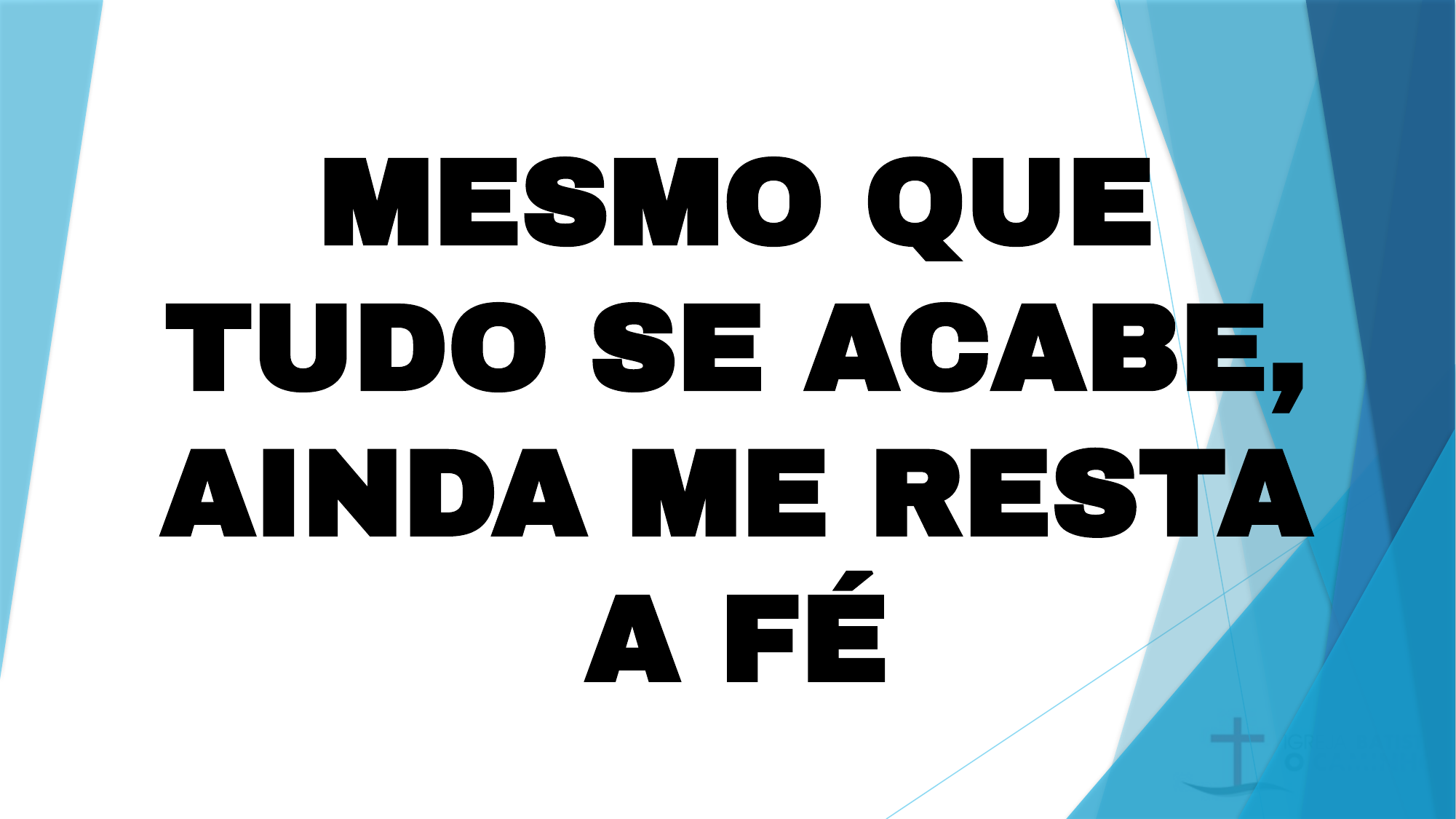

MESMO QUE TUDO SE ACABE, AINDA ME RESTA A FÉ

#